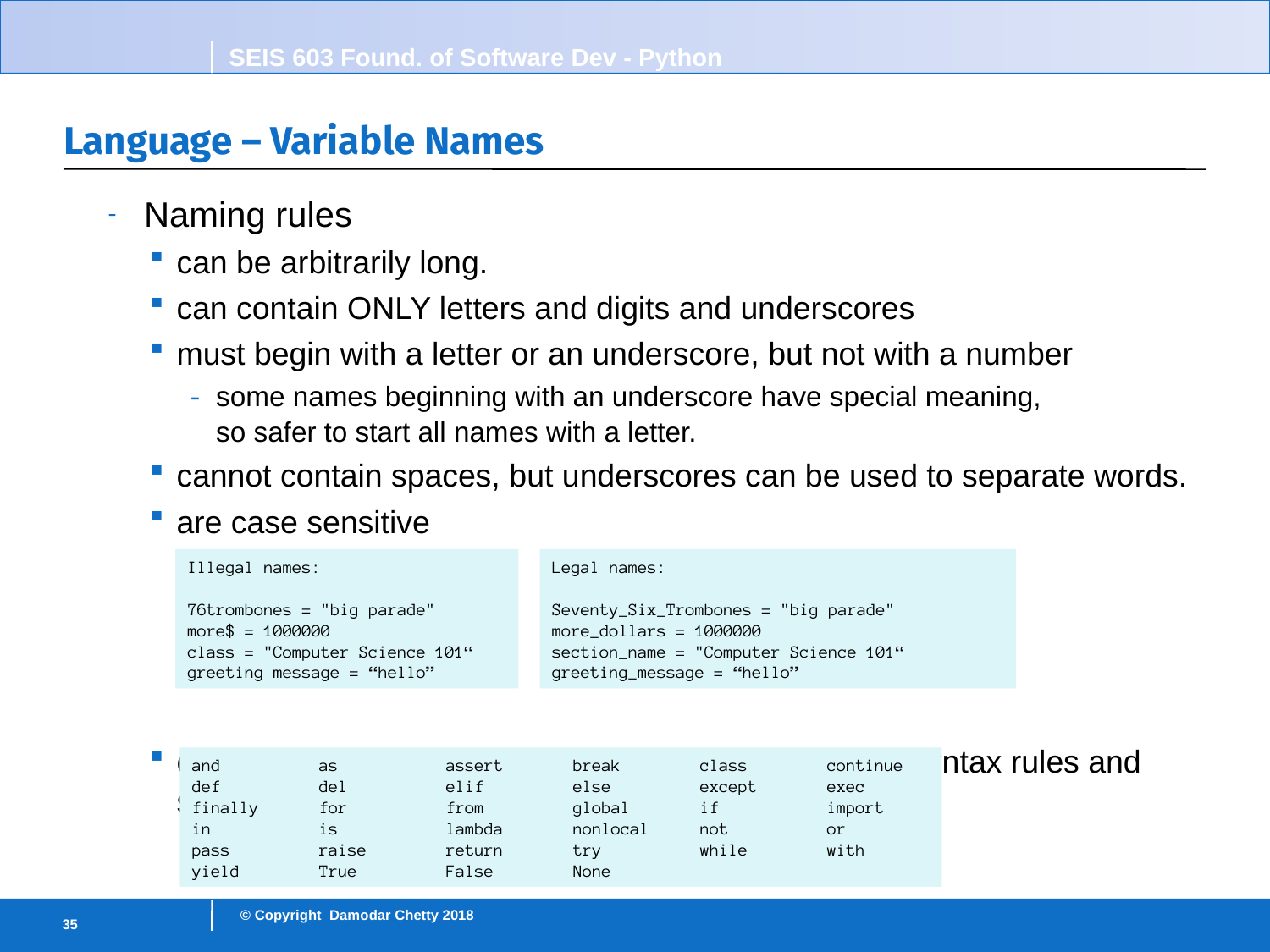

# Language – Variable Names
 Naming rules
can be arbitrarily long.
can contain ONLY letters and digits and underscores
must begin with a letter or an underscore, but not with a number
some names beginning with an underscore have special meaning,
so safer to start all names with a letter.
cannot contain spaces, but underscores can be used to separate words.
are case sensitive

cannot be a keyword – a word that defines Python’s syntax rules and structure
Illegal names:

76trombones = "big parade"
more$ = 1000000
class = "Computer Science 101“
greeting message = “hello”
Legal names:

Seventy_Six_Trombones = "big parade"
more_dollars = 1000000
section_name = "Computer Science 101“
greeting_message = “hello”
and	as	assert	break	class	continue
def	del	elif	else	except	exec
finally	for	from	global	if	import
in	is	lambda	nonlocal	not	or
pass	raise	return	try	while	with
yield	True	False	None
35